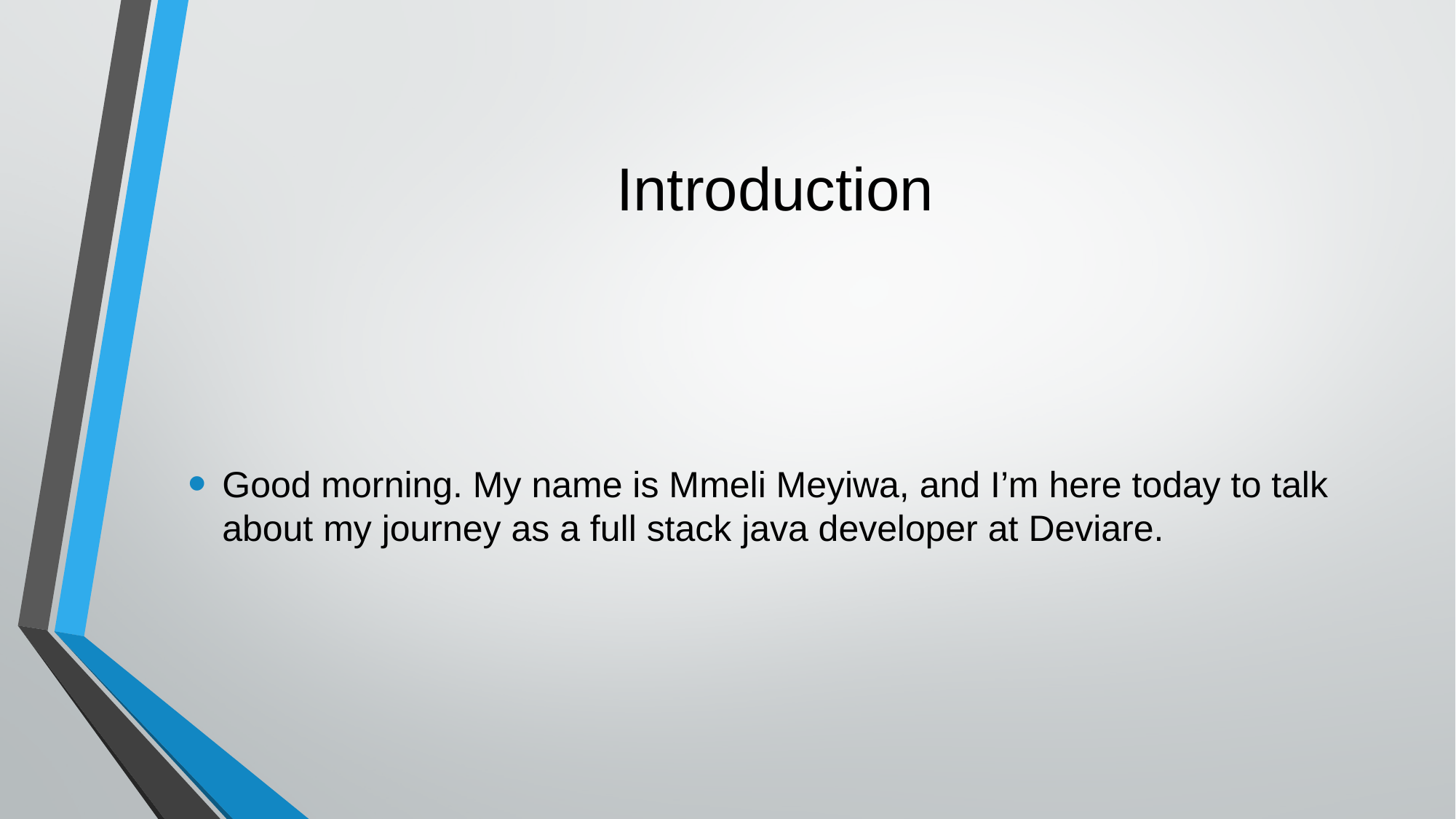

# Introduction
Good morning. My name is Mmeli Meyiwa, and I’m here today to talk about my journey as a full stack java developer at Deviare.